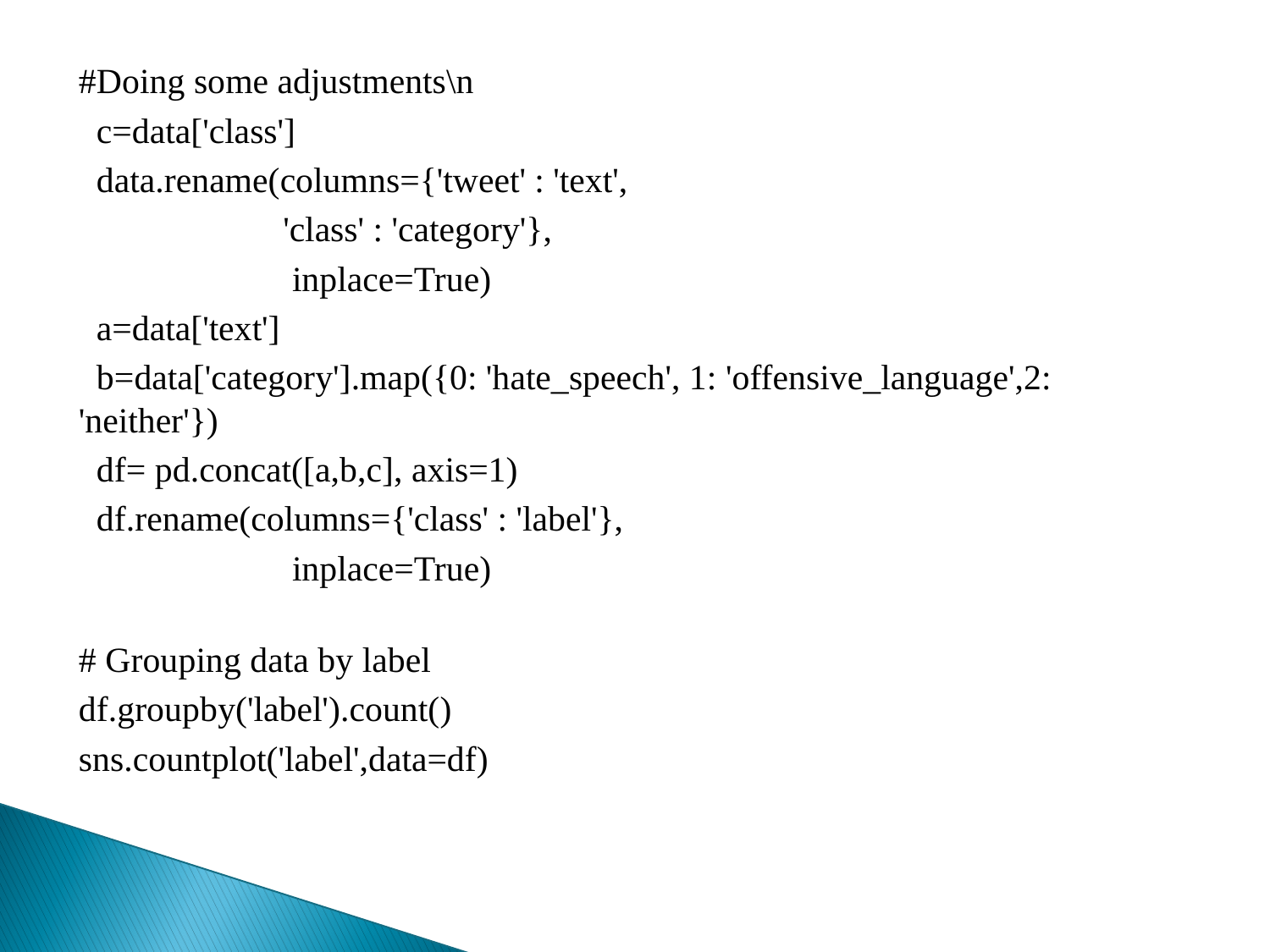

#Doing some adjustments\n
  c=data['class']
  data.rename(columns={'tweet' : 'text',
                       'class' : 'category'},
                        inplace=True)
  a=data['text']
  b=data['category'].map({0: 'hate_speech', 1: 'offensive_language',2: 'neither'})
  df= pd.concat([a,b,c], axis=1)
  df.rename(columns={'class' : 'label'},
                        inplace=True)
# Grouping data by label
df.groupby('label').count()
sns.countplot('label',data=df)